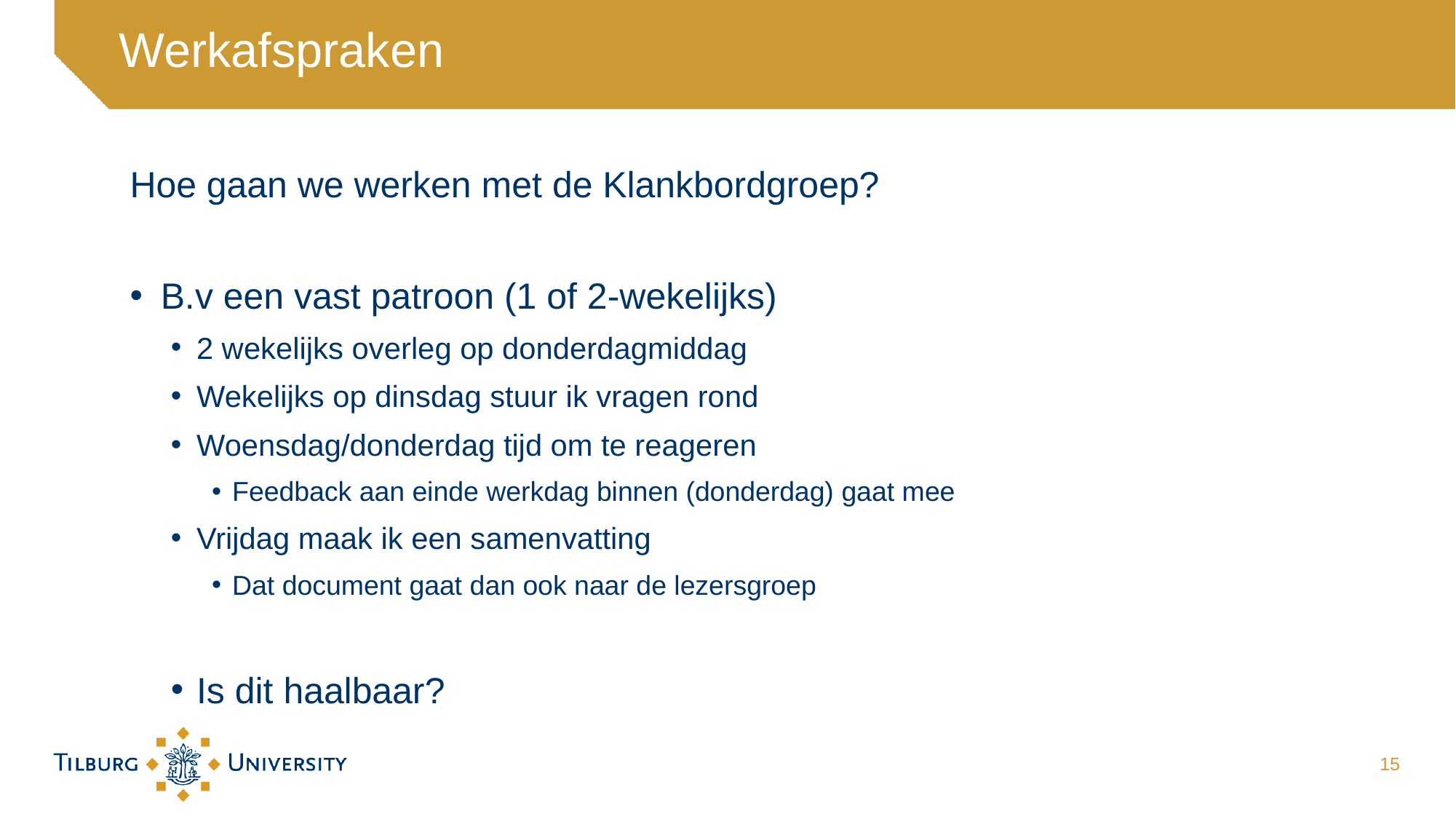

# Werkafspraken
Hoe gaan we werken met de Klankbordgroep?

B.v een vast patroon (1 of 2-wekelijks)
2 wekelijks overleg op donderdagmiddag
Wekelijks op dinsdag stuur ik vragen rond
Woensdag/donderdag tijd om te reageren
Feedback aan einde werkdag binnen (donderdag) gaat mee
Vrijdag maak ik een samenvatting
Dat document gaat dan ook naar de lezersgroep

Is dit haalbaar?
15